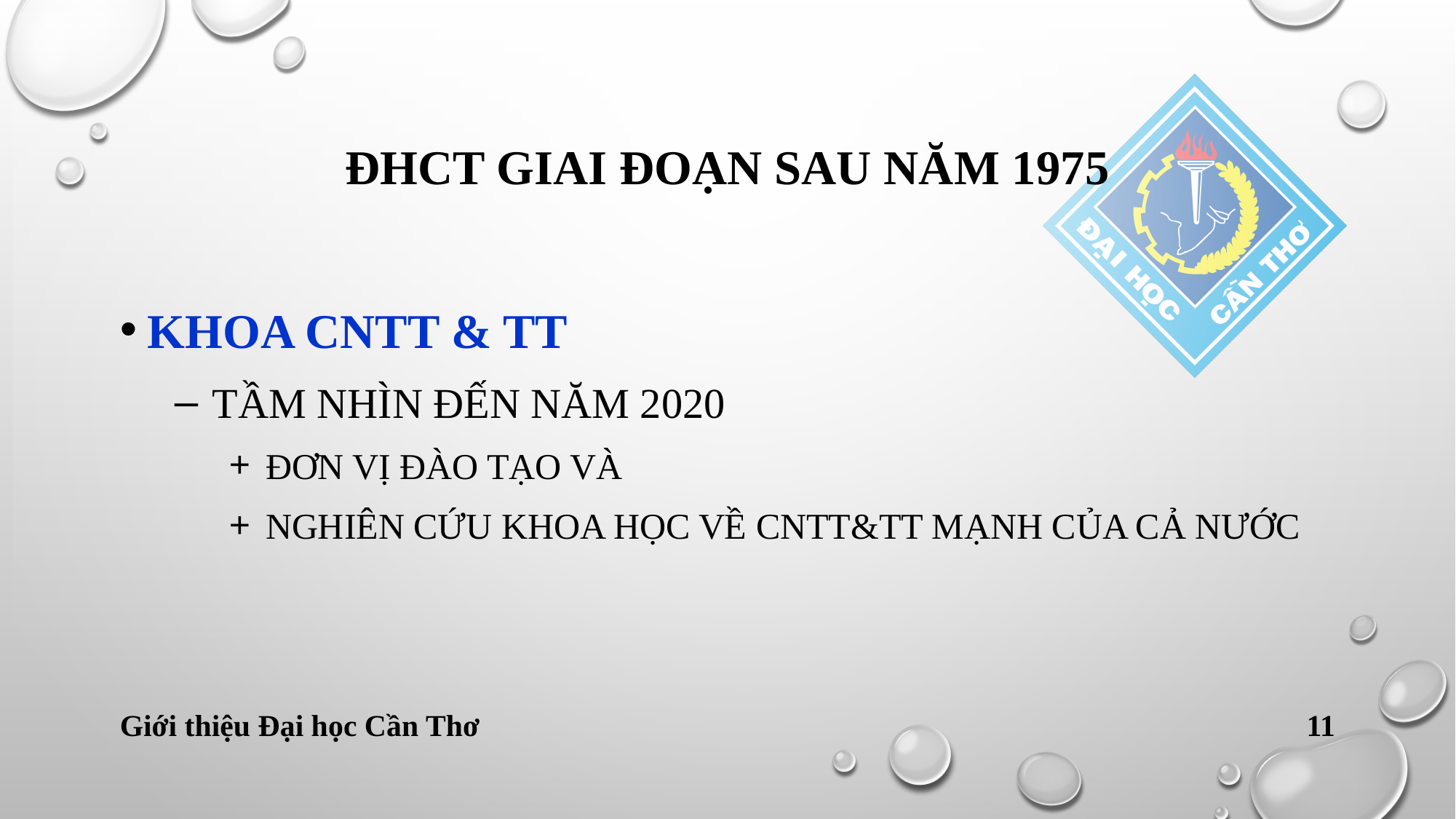

# Đhct giai đoạn sau năm 1975
Khoa cntt & tt
 tầm nhìn đến năm 2020
 đơn vị đào tạo và
 nghiên cứu khoa học về cntt&tt mạnh của cả nước
Giới thiệu Đại học Cần Thơ
11